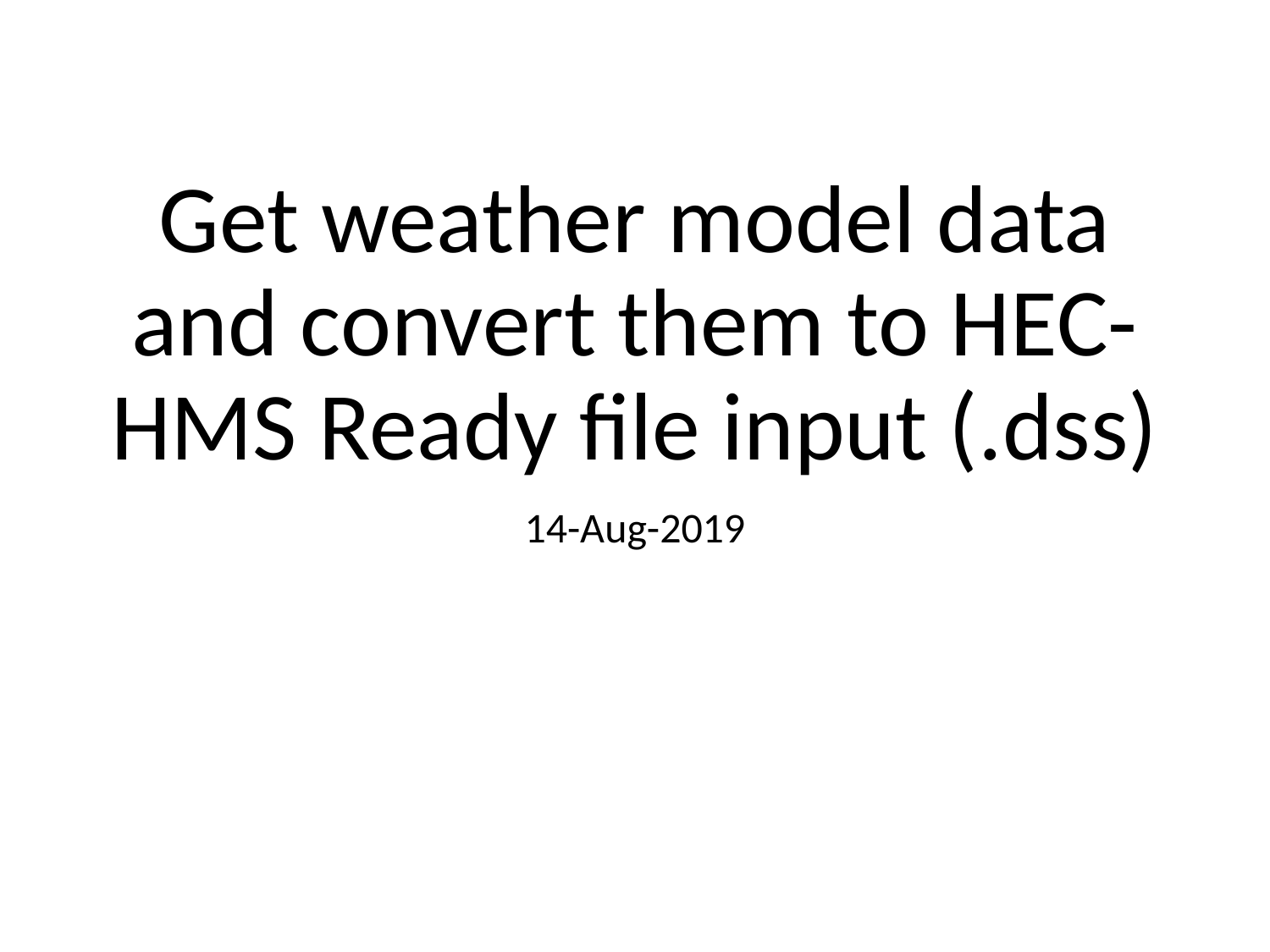

# Get weather model data and convert them to HEC-HMS Ready file input (.dss)
14-Aug-2019